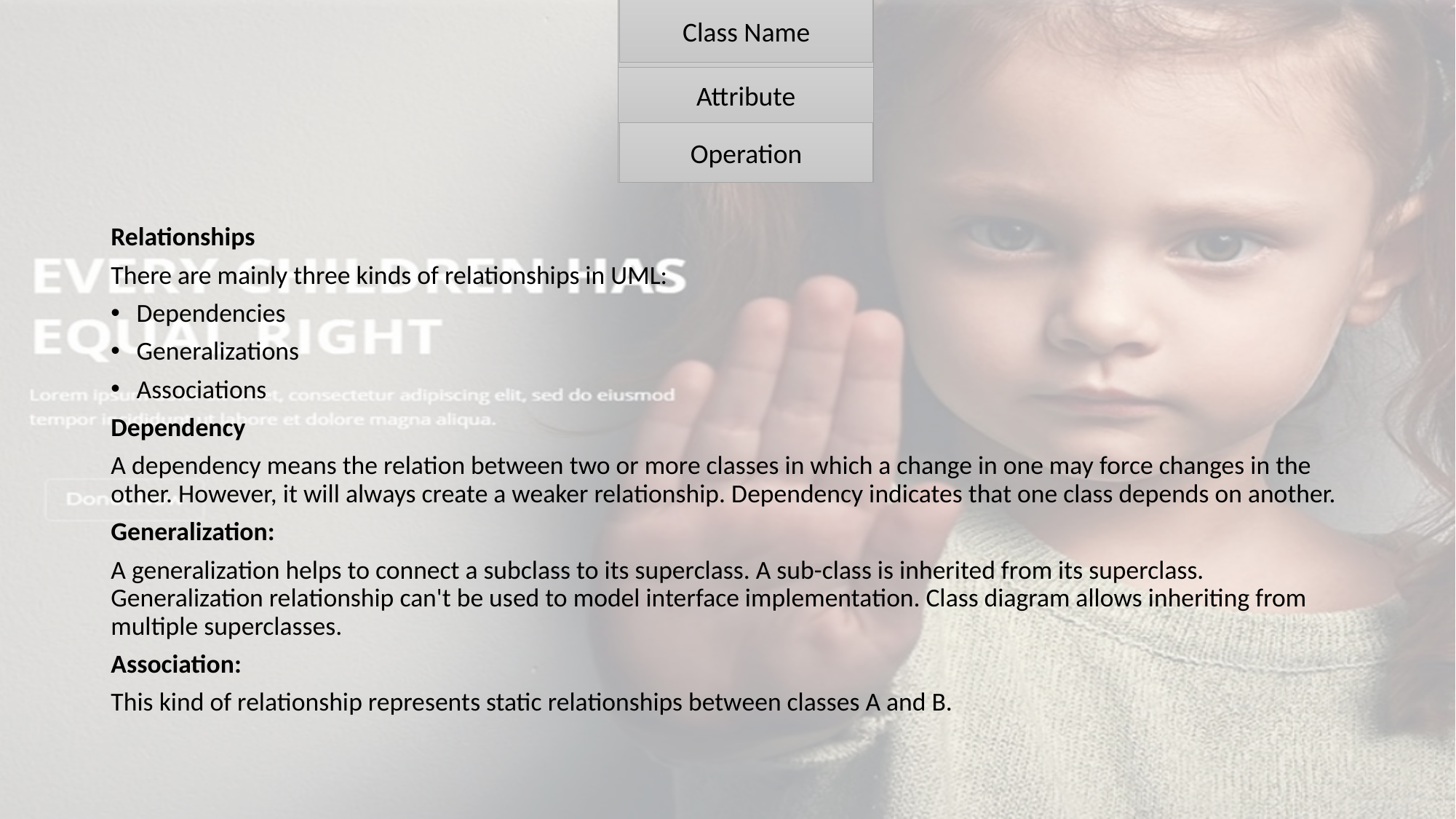

Class Name

#
Attribute
Operation
Relationships
There are mainly three kinds of relationships in UML:
Dependencies
Generalizations
Associations
Dependency
A dependency means the relation between two or more classes in which a change in one may force changes in the other. However, it will always create a weaker relationship. Dependency indicates that one class depends on another.
Generalization:
A generalization helps to connect a subclass to its superclass. A sub-class is inherited from its superclass. Generalization relationship can't be used to model interface implementation. Class diagram allows inheriting from multiple superclasses.
Association:
This kind of relationship represents static relationships between classes A and B.